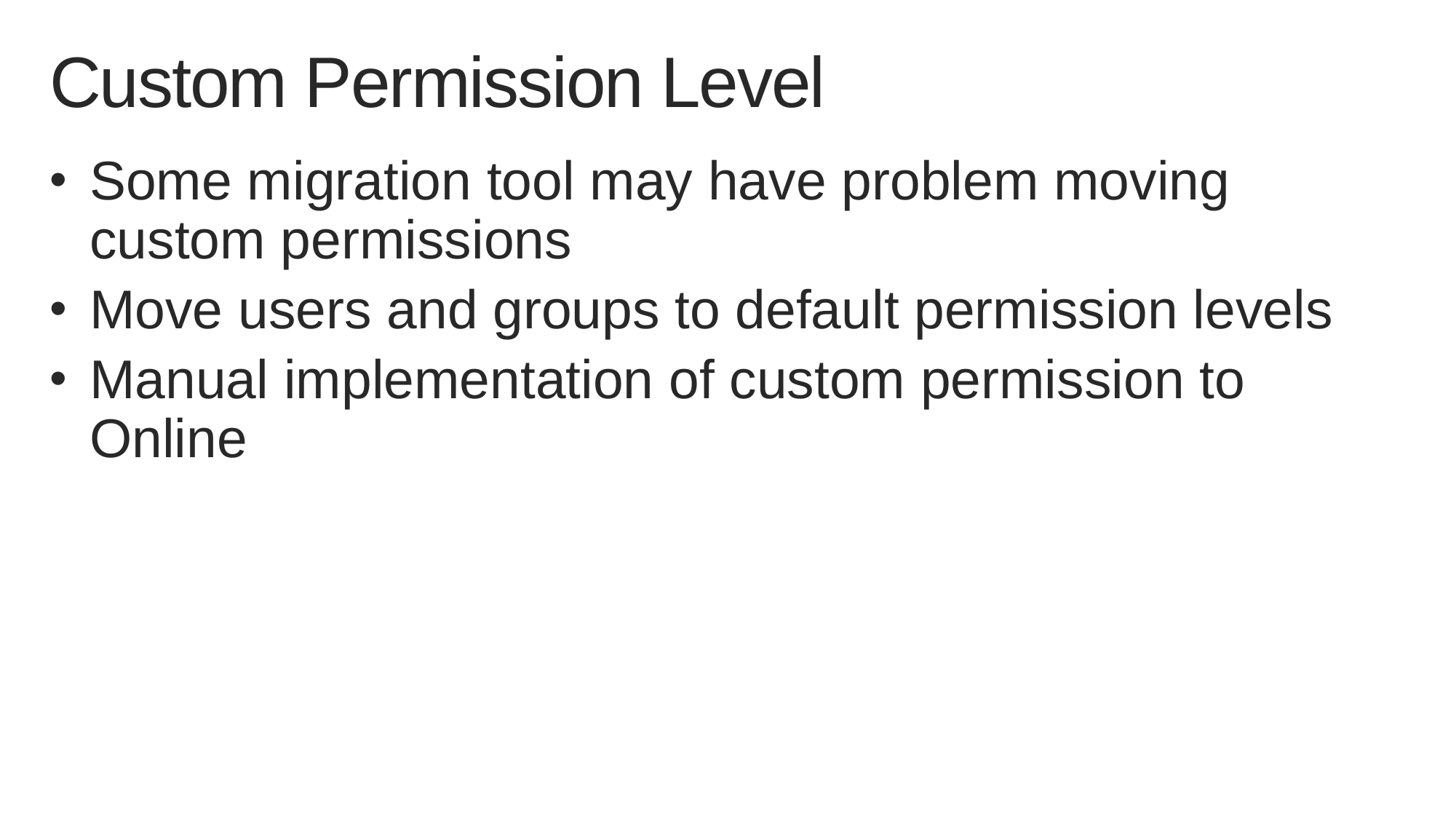

# Custom Permission Level
Some migration tool may have problem moving custom permissions
Move users and groups to default permission levels
Manual implementation of custom permission to Online